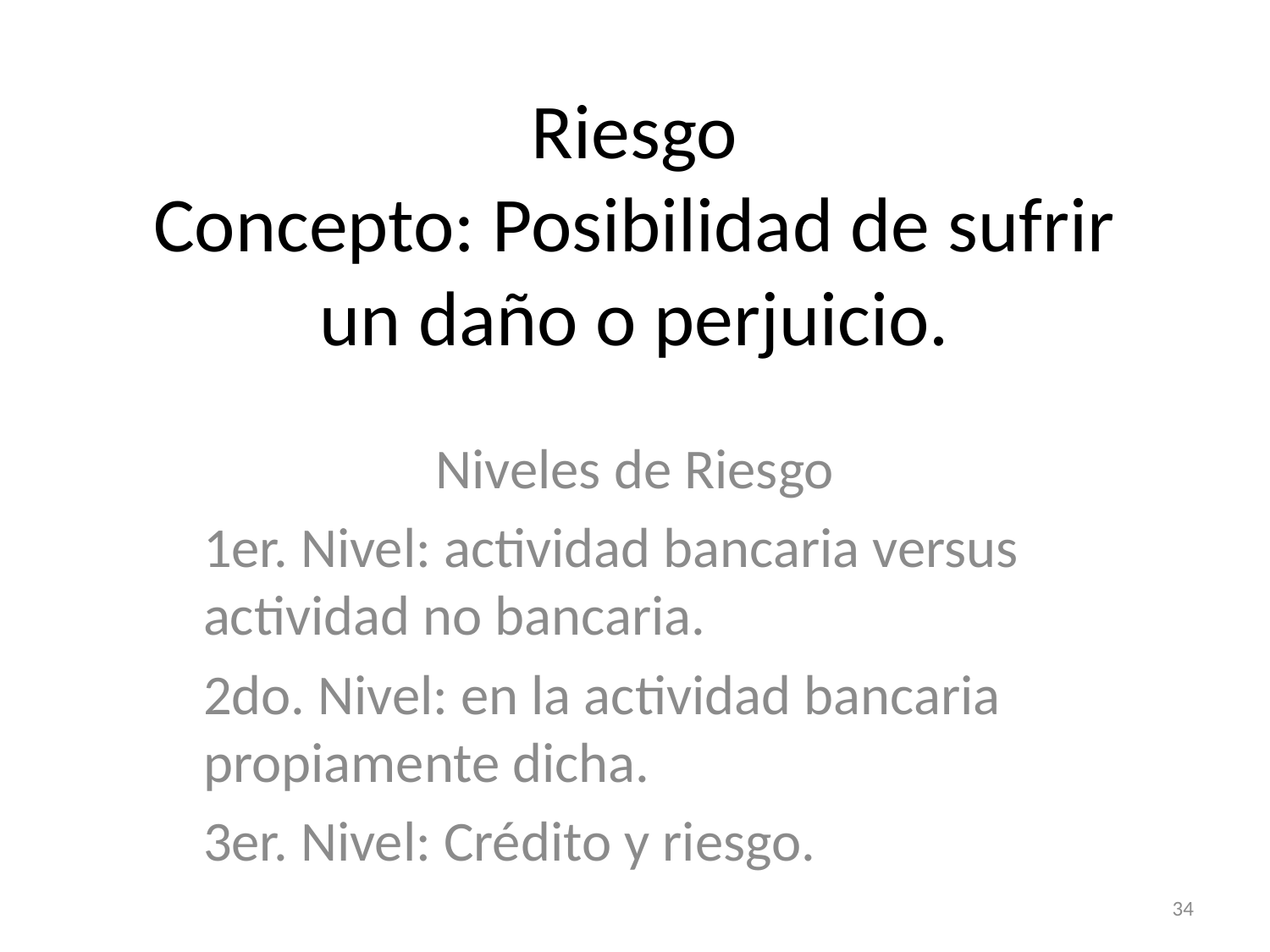

# Riesgo Concepto: Posibilidad de sufrir un daño o perjuicio.
Niveles de Riesgo
1er. Nivel: actividad bancaria versus actividad no bancaria.
2do. Nivel: en la actividad bancaria propiamente dicha.
3er. Nivel: Crédito y riesgo.

34